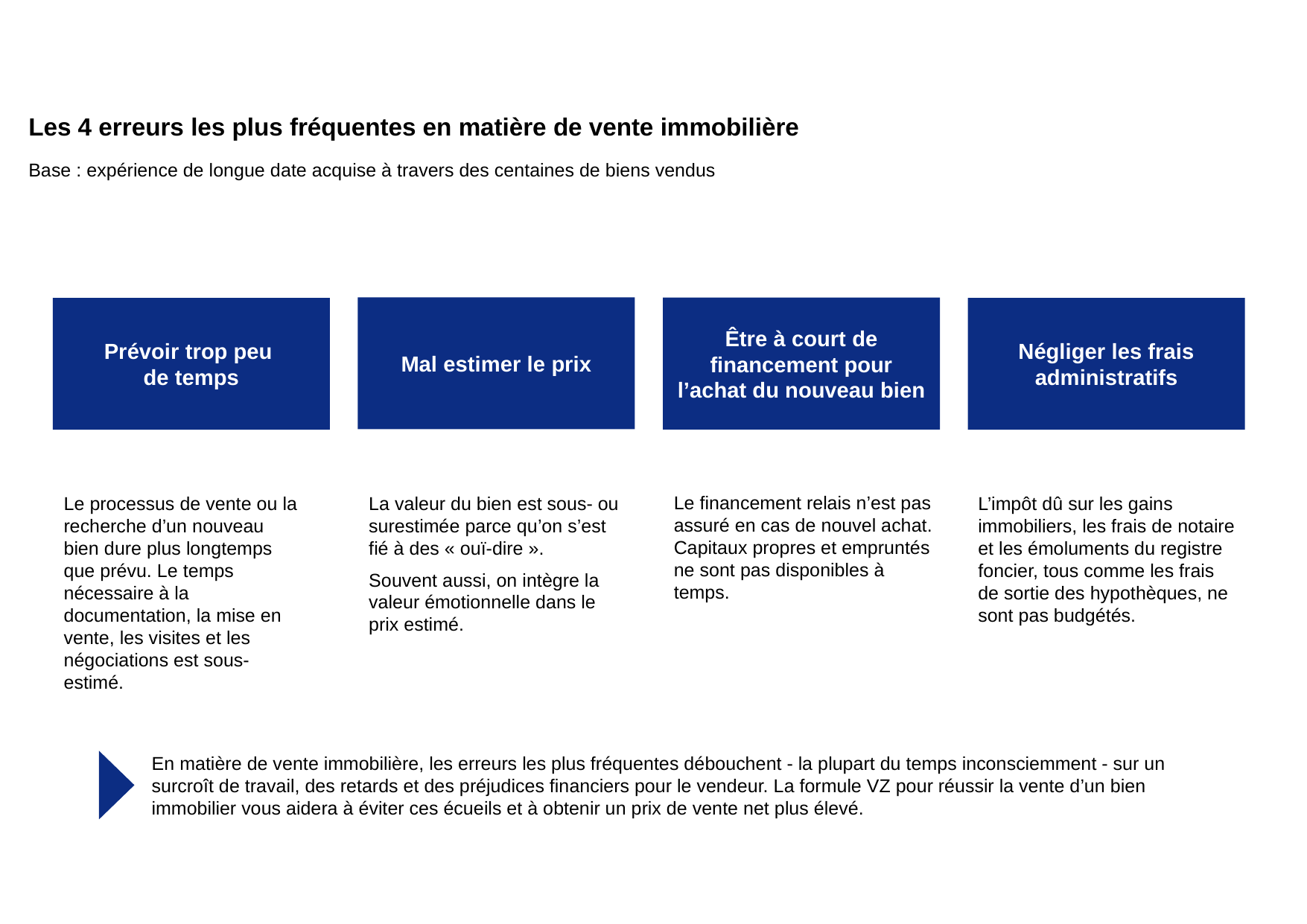

# Les 4 erreurs les plus fréquentes en matière de vente immobilière
Base : expérience de longue date acquise à travers des centaines de biens vendus
Mal estimer le prix
Être à court de financement pour l’achat du nouveau bien
Prévoir trop peu
de temps
Négliger les frais administratifs
Le financement relais n’est pas assuré en cas de nouvel achat. Capitaux propres et empruntés ne sont pas disponibles à temps.
Le processus de vente ou la recherche d’un nouveau bien dure plus longtemps que prévu. Le temps nécessaire à la documentation, la mise en vente, les visites et les négociations est sous-estimé.
La valeur du bien est sous- ou surestimée parce qu’on s’est fié à des « ouï-dire ».
Souvent aussi, on intègre la valeur émotionnelle dans le prix estimé.
L’impôt dû sur les gains immobiliers, les frais de notaire et les émoluments du registre foncier, tous comme les frais de sortie des hypothèques, ne sont pas budgétés.
En matière de vente immobilière, les erreurs les plus fréquentes débouchent - la plupart du temps inconsciemment - sur un surcroît de travail, des retards et des préjudices financiers pour le vendeur. La formule VZ pour réussir la vente d’un bien immobilier vous aidera à éviter ces écueils et à obtenir un prix de vente net plus élevé.